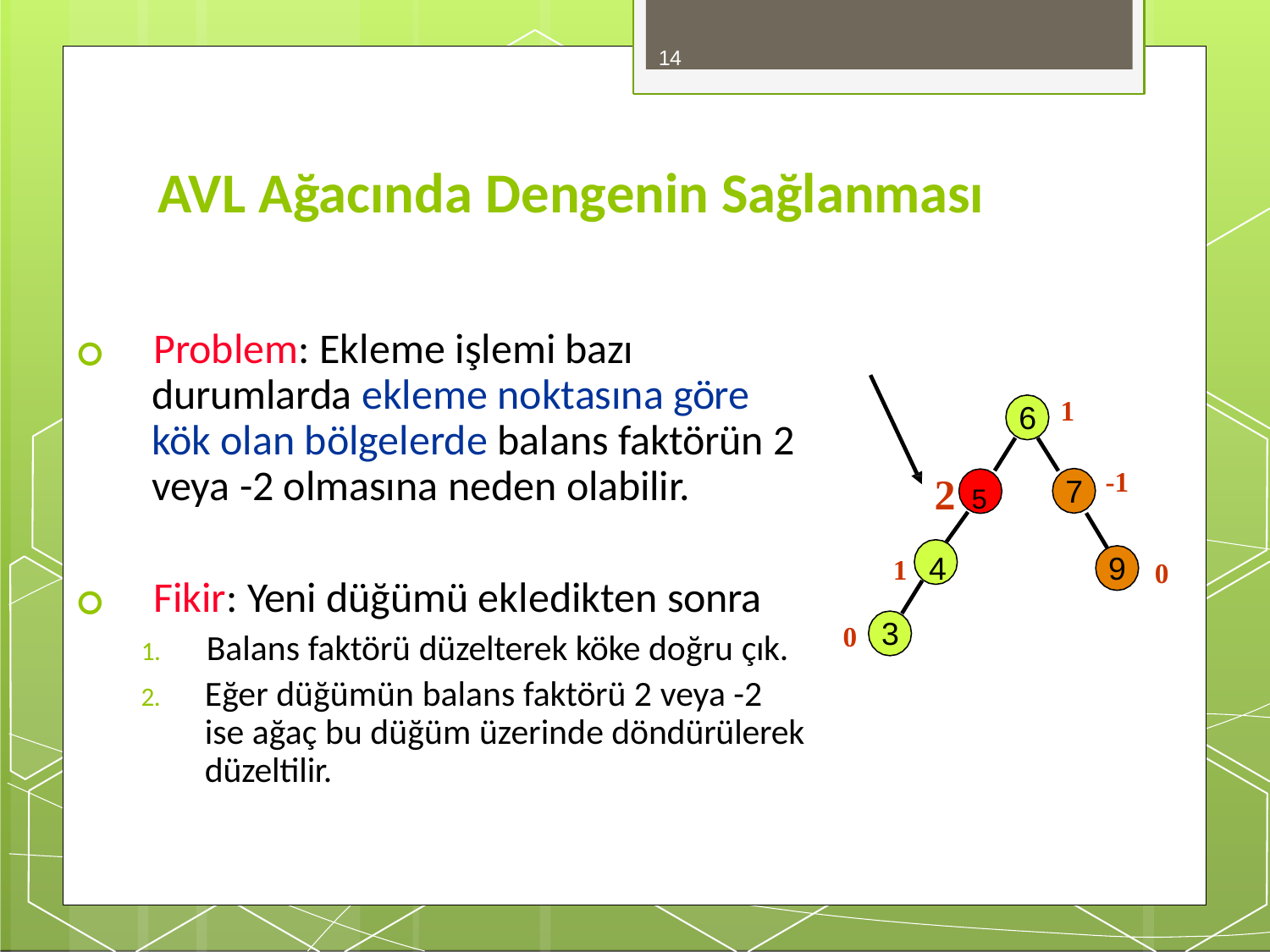

14
# AVL Ağacında Dengenin Sağlanması
🞇	Problem: Ekleme işlemi bazı
durumlarda ekleme noktasına göre

1

6
kök olan bölgelerde balans faktörün 2

veya -2 olmasına neden olabilir.
2 5
1	4
-1

7

9
0
🞇	Fikir: Yeni düğümü ekledikten sonra

3
0
1.	Balans faktörü düzelterek köke doğru çık.
2.	Eğer düğümün balans faktörü 2 veya -2 ise ağaç bu düğüm üzerinde döndürülerek düzeltilir.